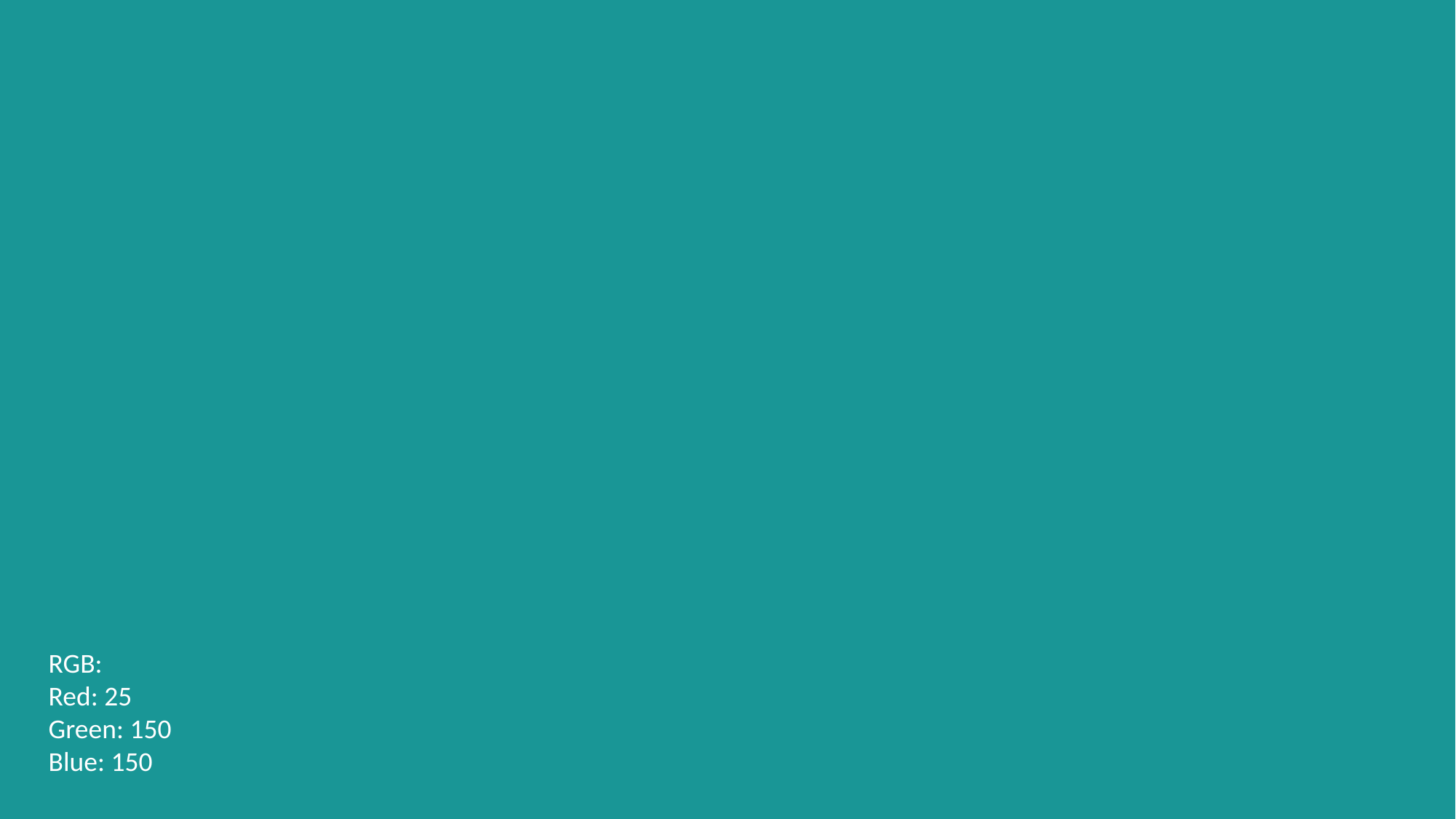

RGB:
Red: 25
Green: 150
Blue: 150